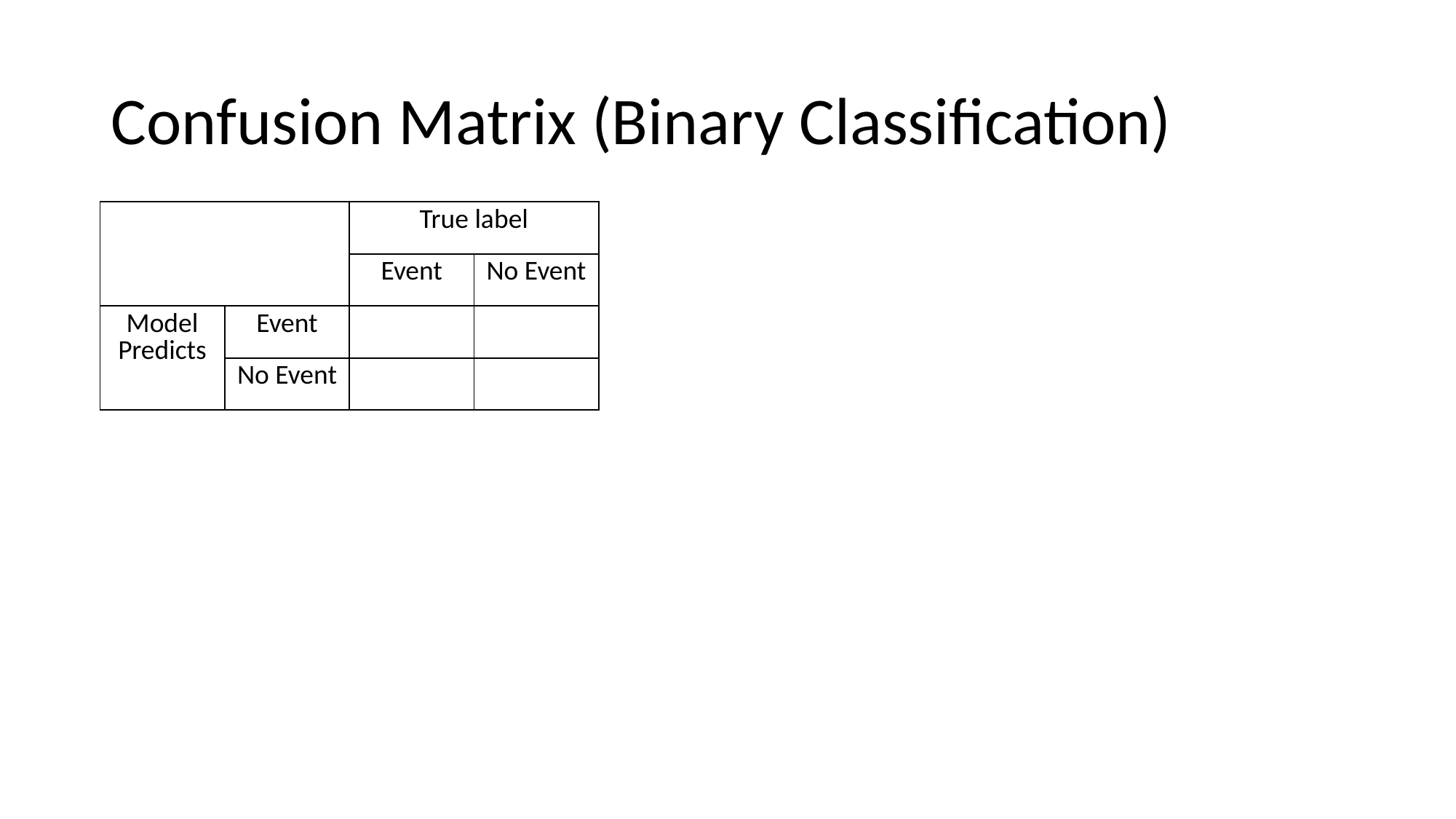

# Confusion Matrix (Binary Classification)
|  |  | True label |  |
| --- | --- | --- | --- |
|  |  | Event | No Event |
| Model Predicts | Event |  |  |
|  | No Event |  |  |